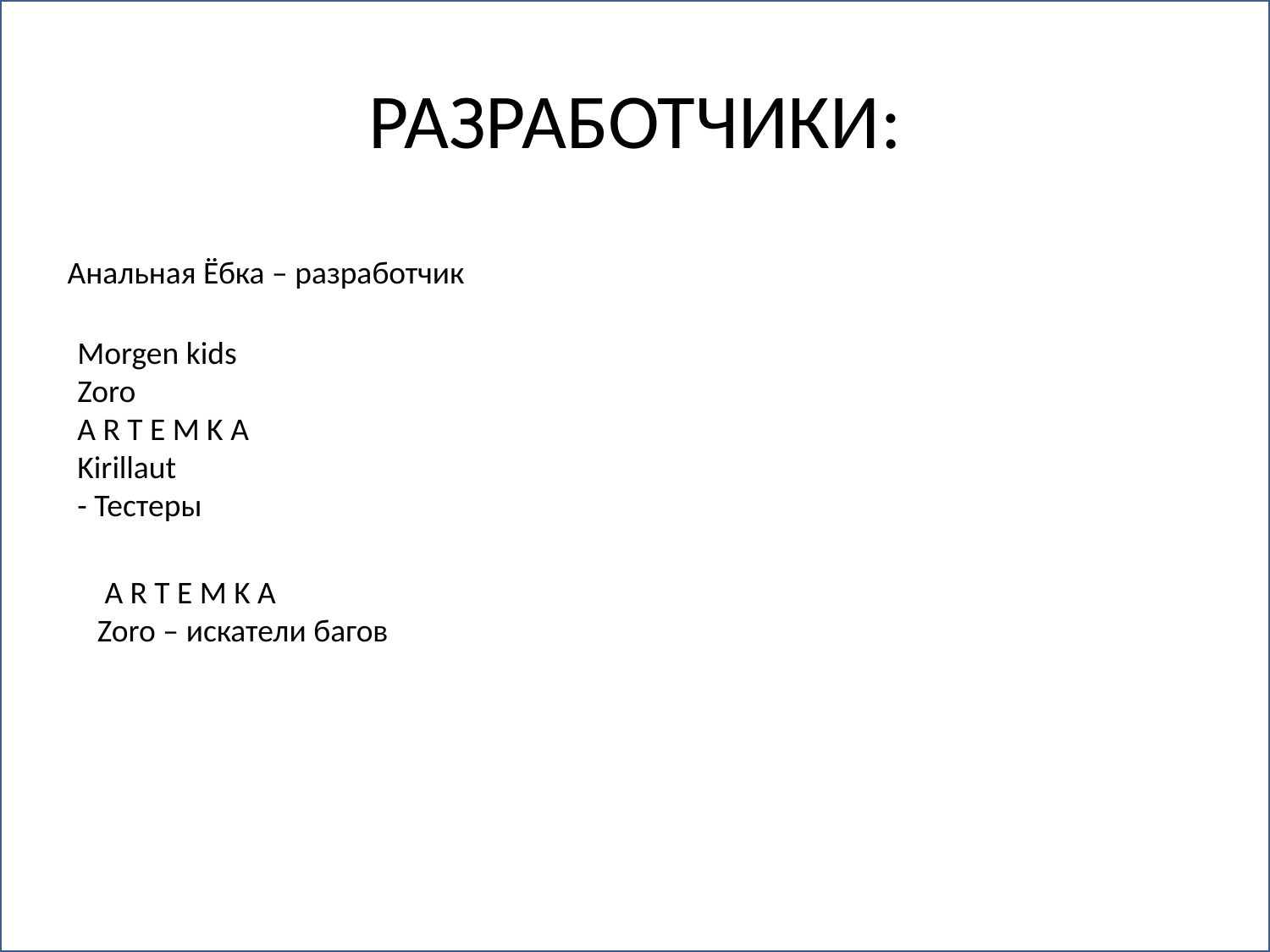

# РАЗРАБОТЧИКИ:
Анальная Ёбка – разработчик
Morgen kids
Zoro
A R T E M K A
Kirillaut
- Тестеры
 A R T E M K A
Zoro – искатели багов